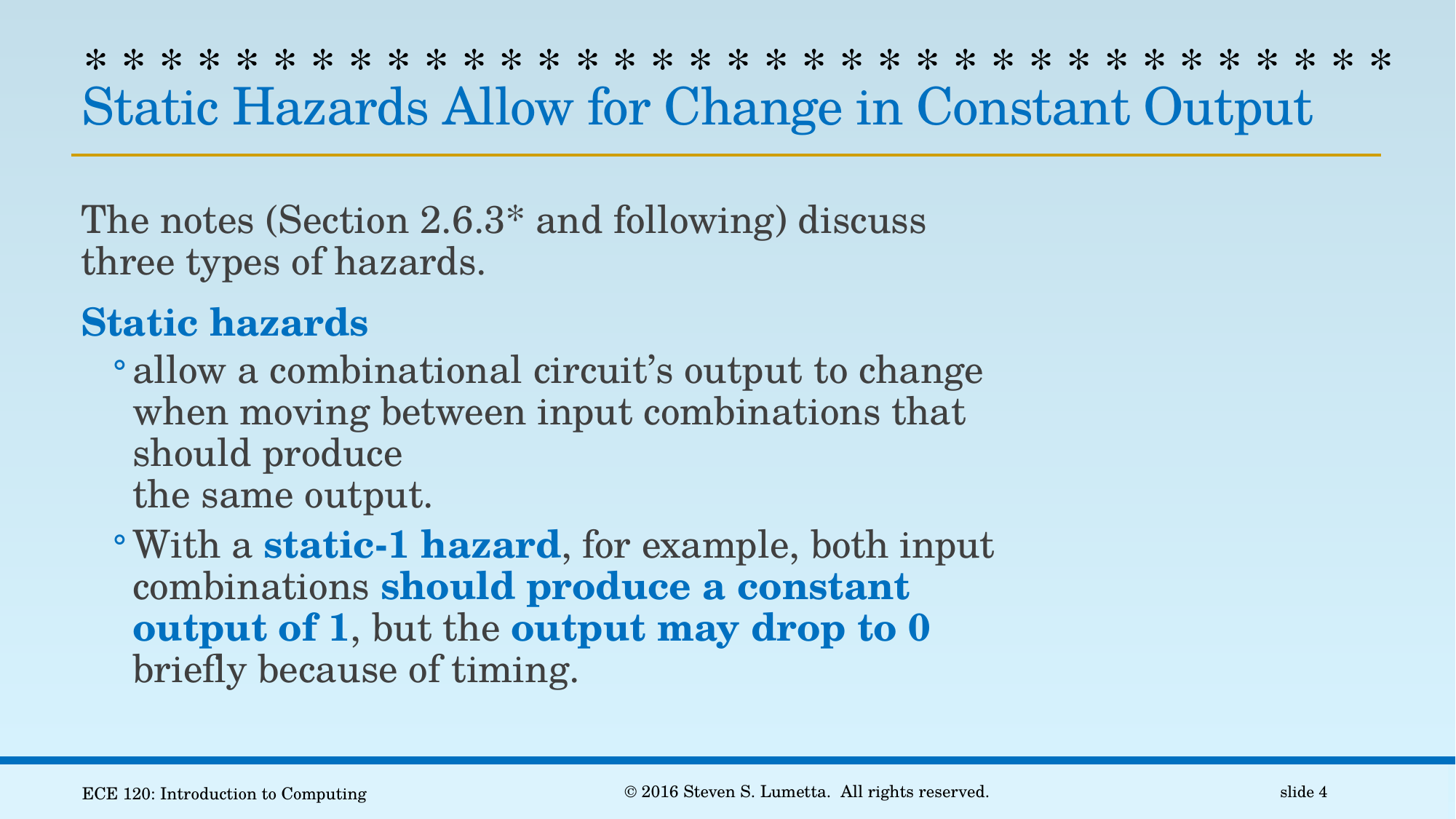

* * * * * * * * * * * * * * * * * * * * * * * * * * * * * * * * * * *
# Static Hazards Allow for Change in Constant Output
The notes (Section 2.6.3* and following) discuss three types of hazards.
Static hazards
allow a combinational circuit’s output to change when moving between input combinations that should produce
the same output.
With a static-1 hazard, for example, both input combinations should produce a constant output of 1, but the output may drop to 0 briefly because of timing.

ECE 120: Introduction to Computing
© 2016 Steven S. Lumetta.  All rights reserved.
slide 4